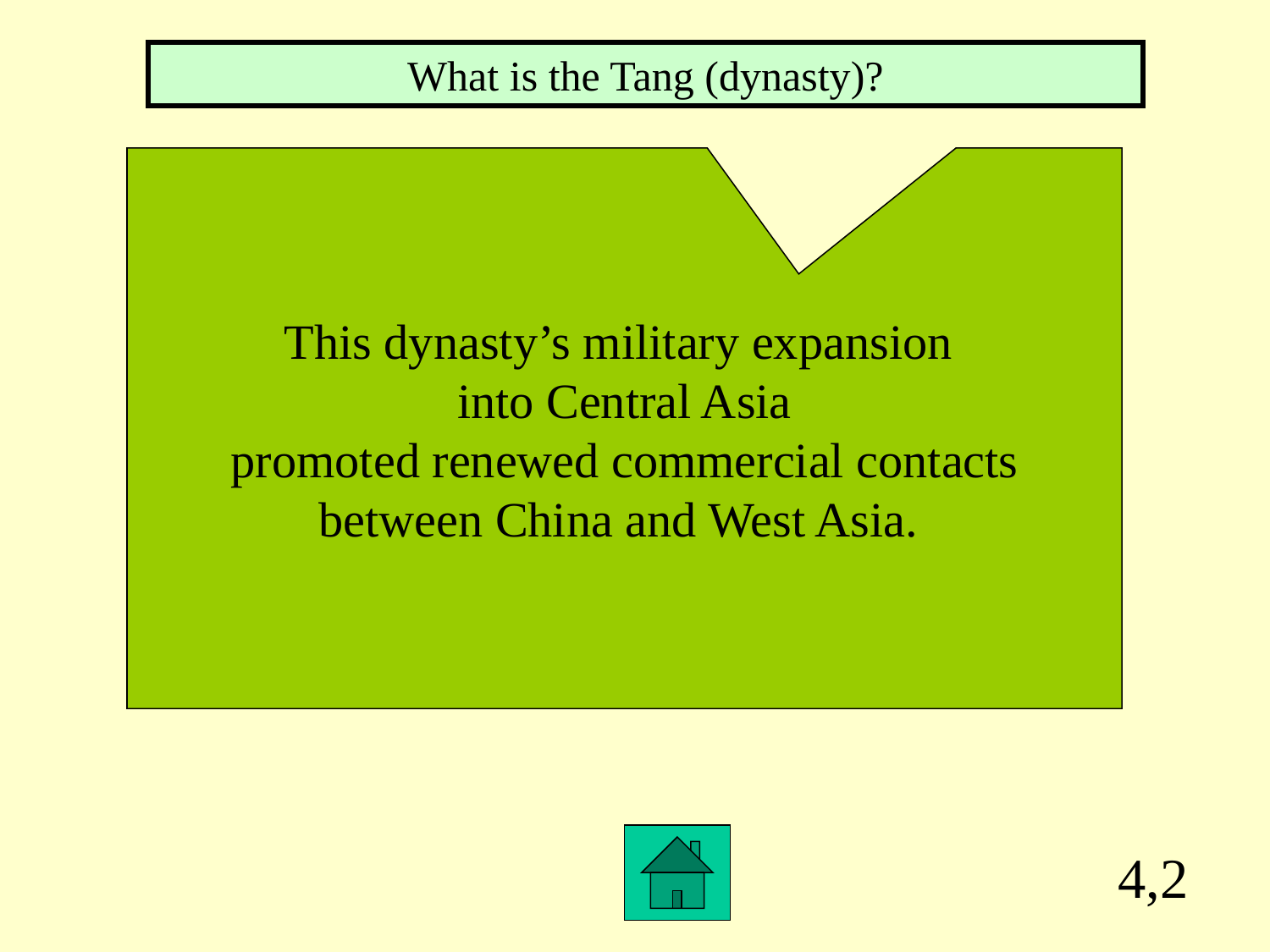

What is the Tang (dynasty)?
This dynasty’s military expansion
into Central Asia
promoted renewed commercial contacts
between China and West Asia.

4,2